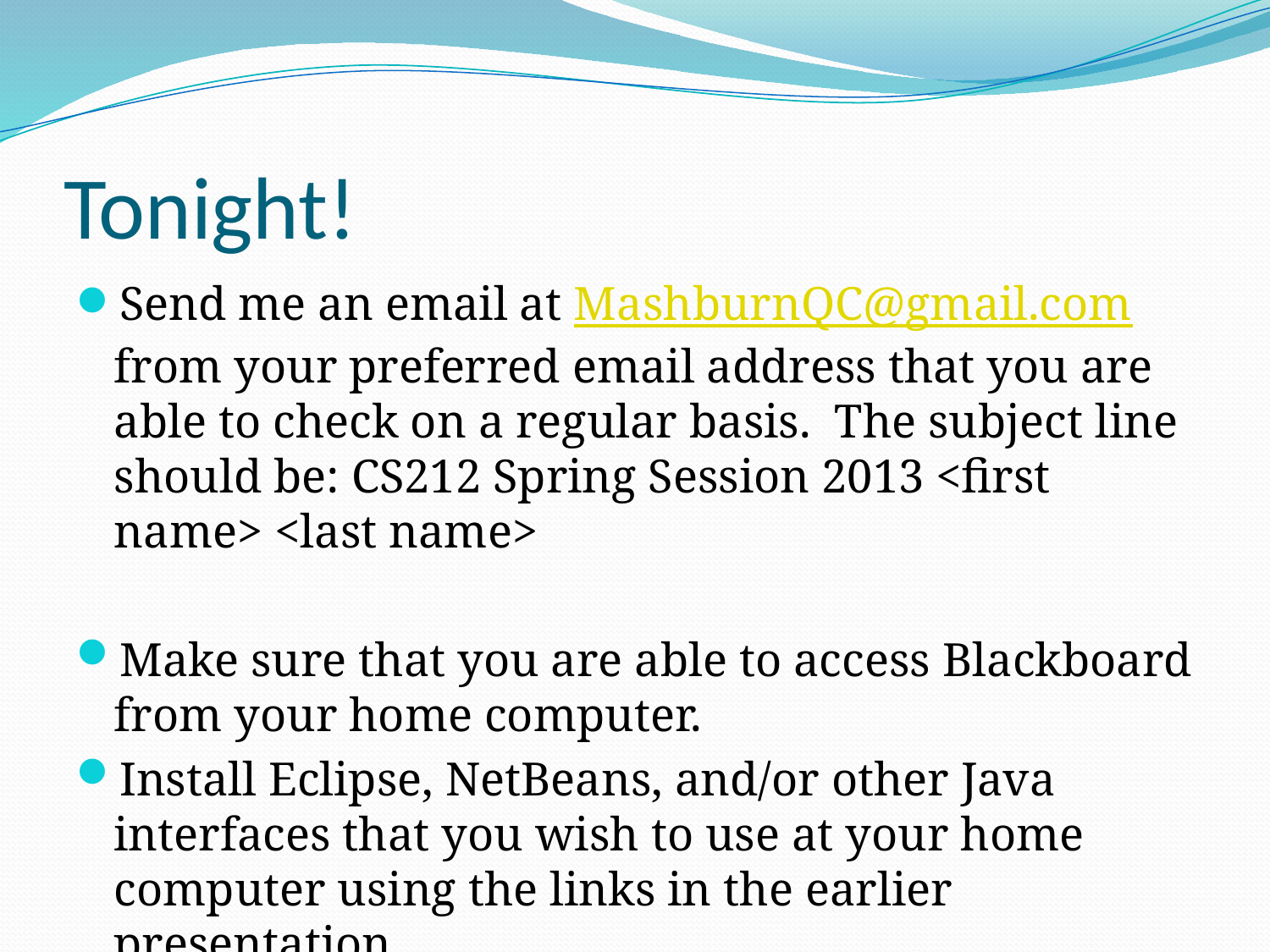

# Tonight!
Send me an email at MashburnQC@gmail.com from your preferred email address that you are able to check on a regular basis.  The subject line should be: CS212 Spring Session 2013 <first name> <last name>

Make sure that you are able to access Blackboard from your home computer.
Install Eclipse, NetBeans, and/or other Java interfaces that you wish to use at your home computer using the links in the earlier presentation.